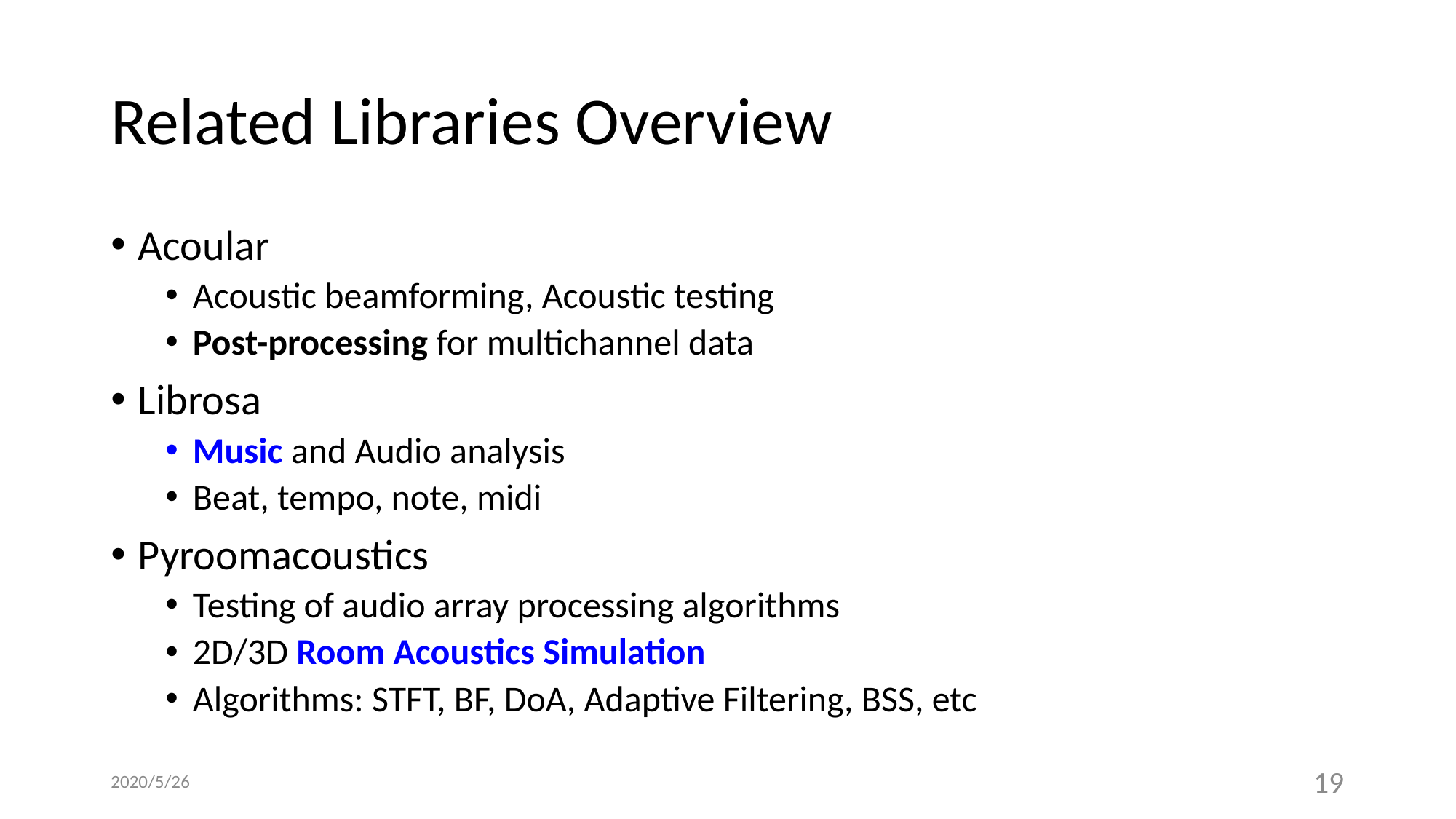

# Related Libraries Overview
Acoular
Acoustic beamforming, Acoustic testing
Post-processing for multichannel data
Librosa
Music and Audio analysis
Beat, tempo, note, midi
Pyroomacoustics
Testing of audio array processing algorithms
2D/3D Room Acoustics Simulation
Algorithms: STFT, BF, DoA, Adaptive Filtering, BSS, etc
2020/5/26
19